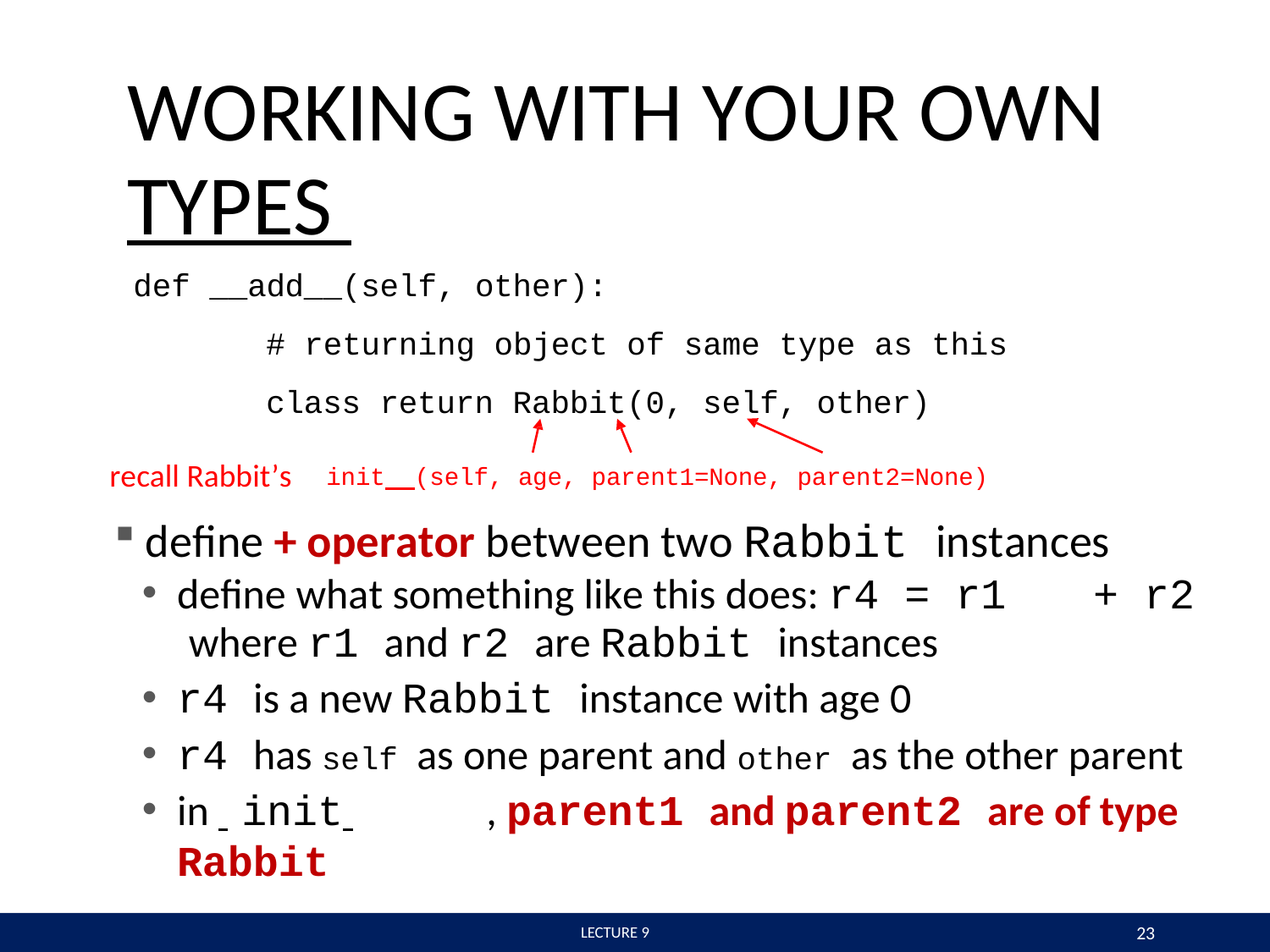

# WORKING WITH YOUR OWN
TYPES
def __add__(self, other):
# returning object of same type as this class return Rabbit(0, self, other)

recall Rabbit’s
init  (self, age, parent1=None, parent2=None)
define + operator between two Rabbit instances
define what something like this does: r4 = r1	+ r2
where r1 and r2 are Rabbit instances
r4 is a new Rabbit instance with age 0
r4 has self as one parent and other as the other parent
in  	init 	, parent1 and parent2 are of type Rabbit
23
 LECTURE 9